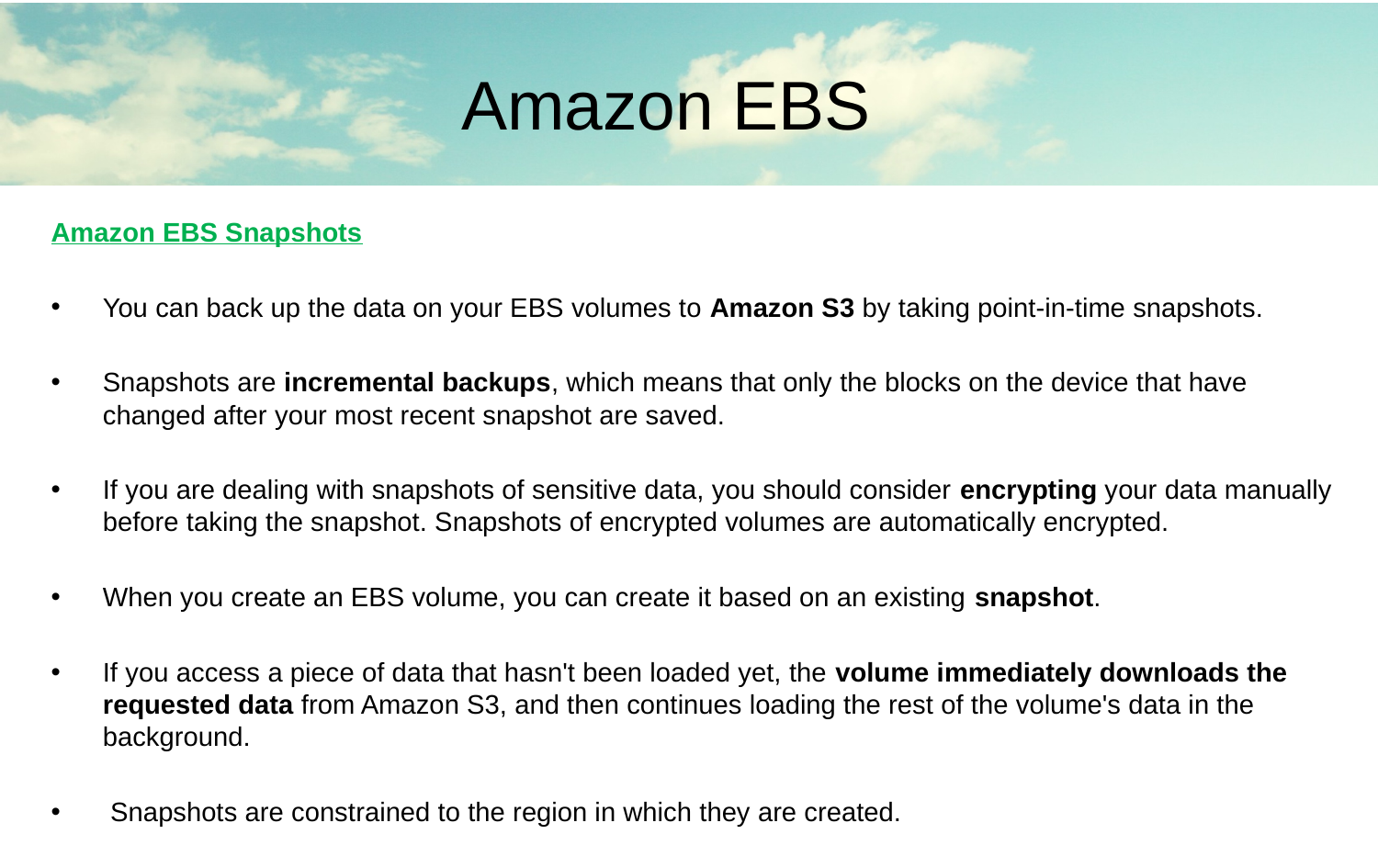

Amazon EBS
Amazon EBS Snapshots

You can back up the data on your EBS volumes to Amazon S3 by taking point-in-time snapshots.

Snapshots are incremental backups, which means that only the blocks on the device that have changed after your most recent snapshot are saved.

If you are dealing with snapshots of sensitive data, you should consider encrypting your data manually before taking the snapshot. Snapshots of encrypted volumes are automatically encrypted.

When you create an EBS volume, you can create it based on an existing snapshot.

If you access a piece of data that hasn't been loaded yet, the volume immediately downloads the requested data from Amazon S3, and then continues loading the rest of the volume's data in the background.

 Snapshots are constrained to the region in which they are created.

#